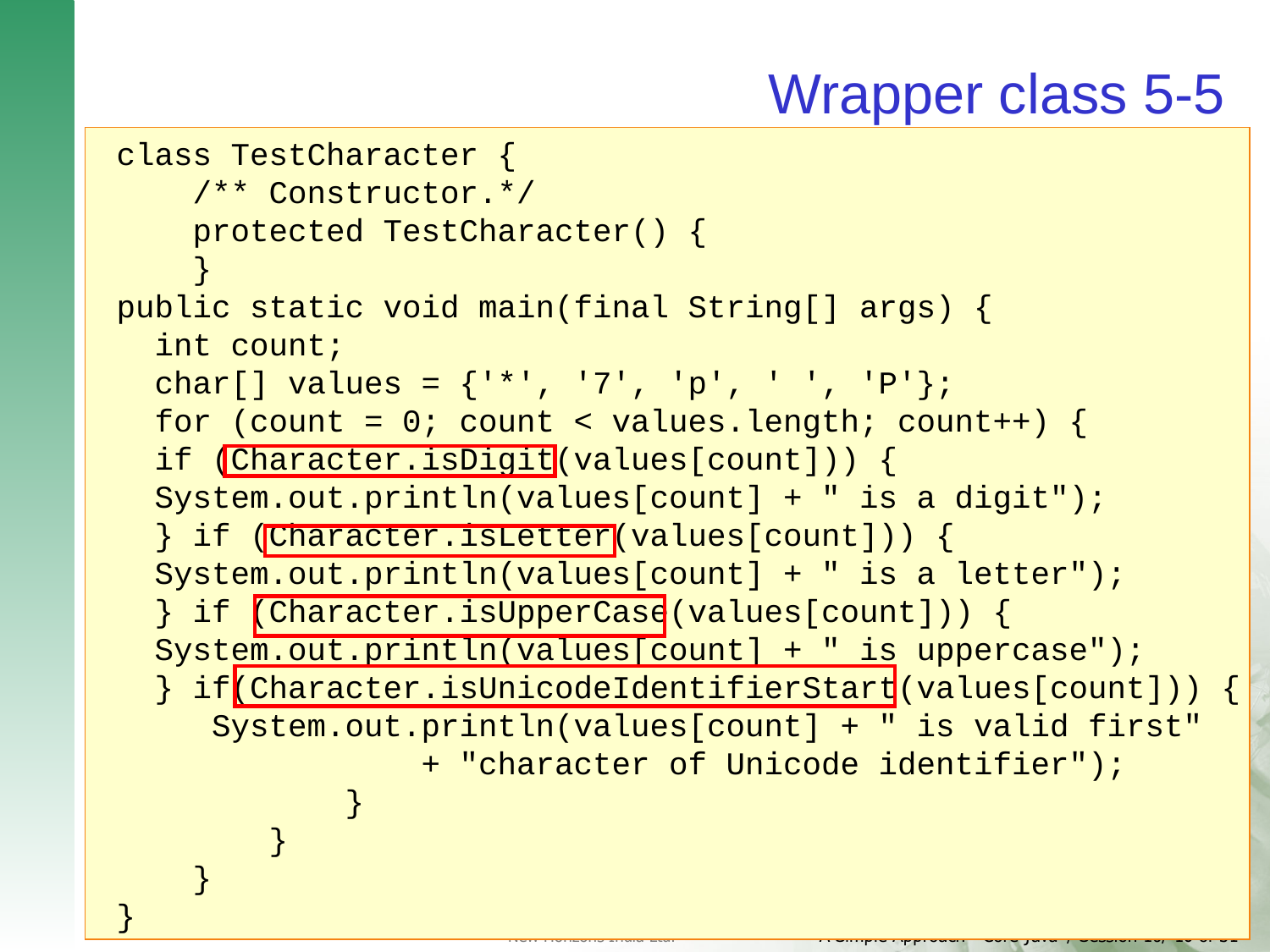

# Wrapper class 5-5
class TestCharacter {
    /** Constructor.*/
    protected TestCharacter() {
    }
public static void main(final String[] args) {
  int count;
  char[] values = {'*', '7', 'p', ' ', 'P'};
  for (count = 0; count < values.length; count++) {
  if (Character.isDigit(values[count])) {
  System.out.println(values[count] + " is a digit");
  } if (Character.isLetter(values[count])) {
  System.out.println(values[count] + " is a letter");
  } if (Character.isUpperCase(values[count])) {
  System.out.println(values[count] + " is uppercase");
  } if(Character.isUnicodeIdentifierStart(values[count])) {
     System.out.println(values[count] + " is valid first"
                + "character of Unicode identifier");
            }
        }
    }
}
 Usage of Wrapper class.
Using Methods of Wrapper class such as Character class.

Demonstration: Example 4